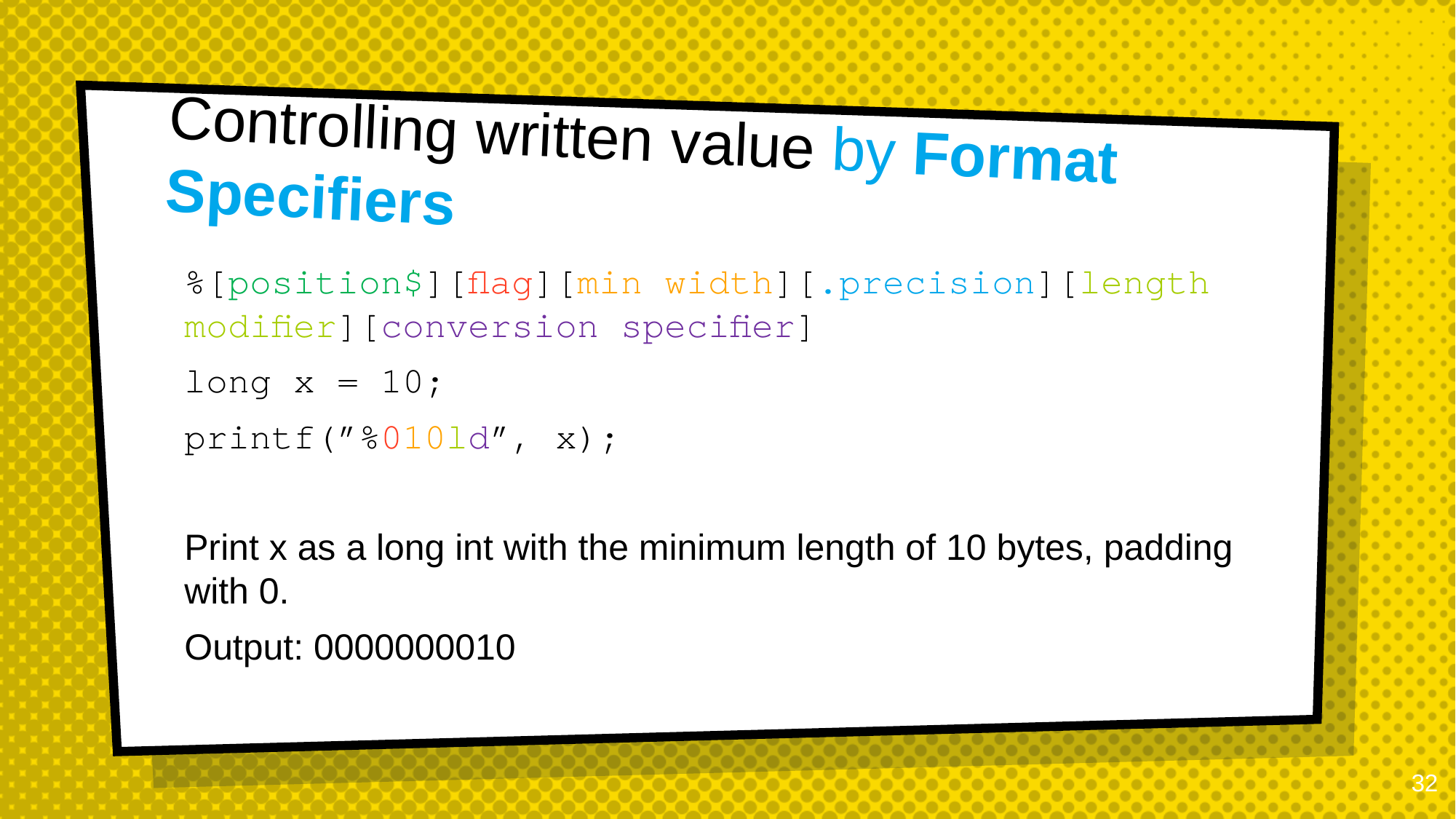

# Controlling written value by Format Specifiers
%[position$][flag][min width][.precision][length modifier][conversion specifier]
long x = 10;
printf(”%010ld”, x);

Print x as a long int with the minimum length of 10 bytes, padding with 0.
Output: 0000000010
32